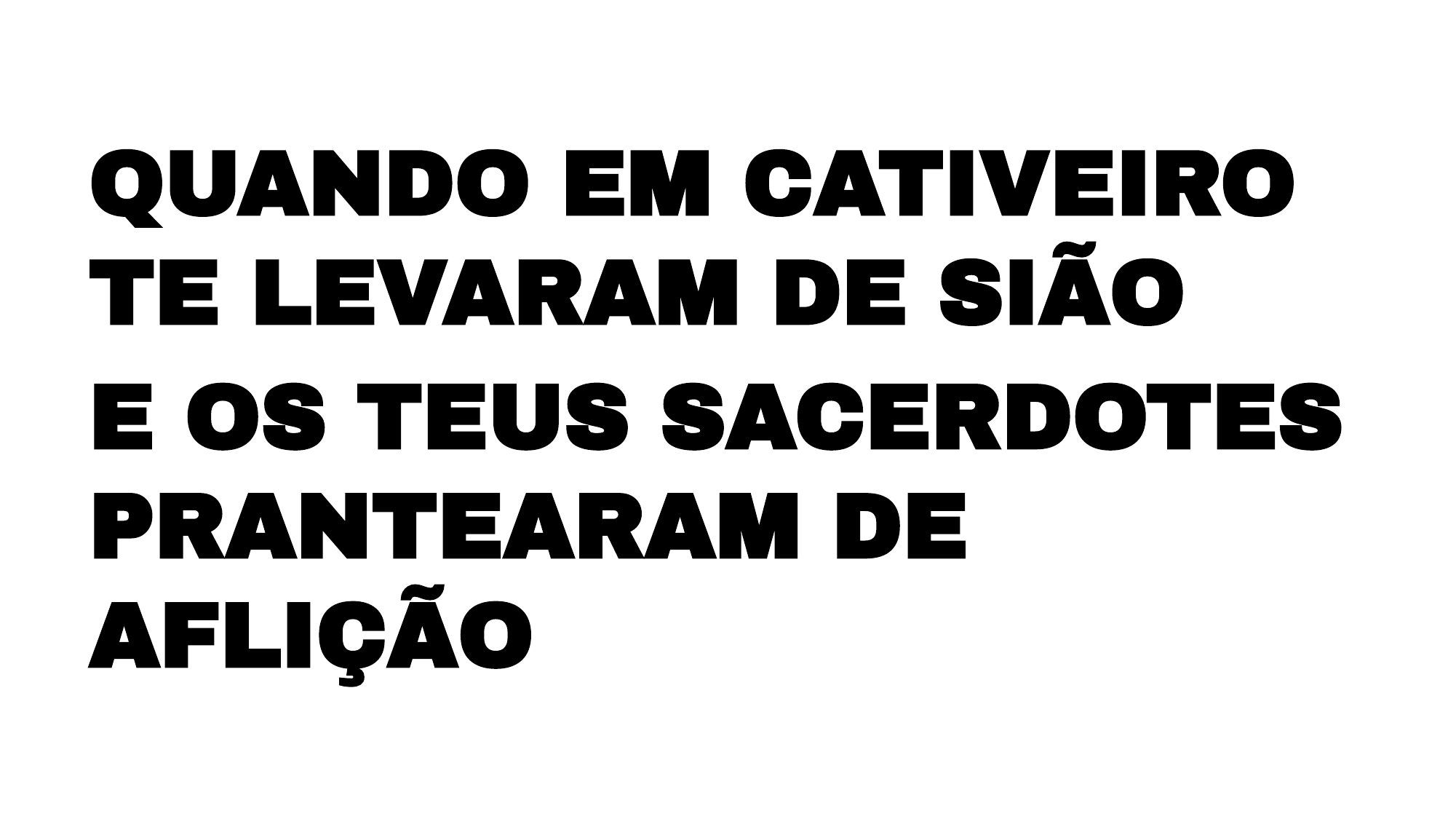

QUANDO EM CATIVEIRO TE LEVARAM DE SIÃO
E OS TEUS SACERDOTES PRANTEARAM DE AFLIÇÃO